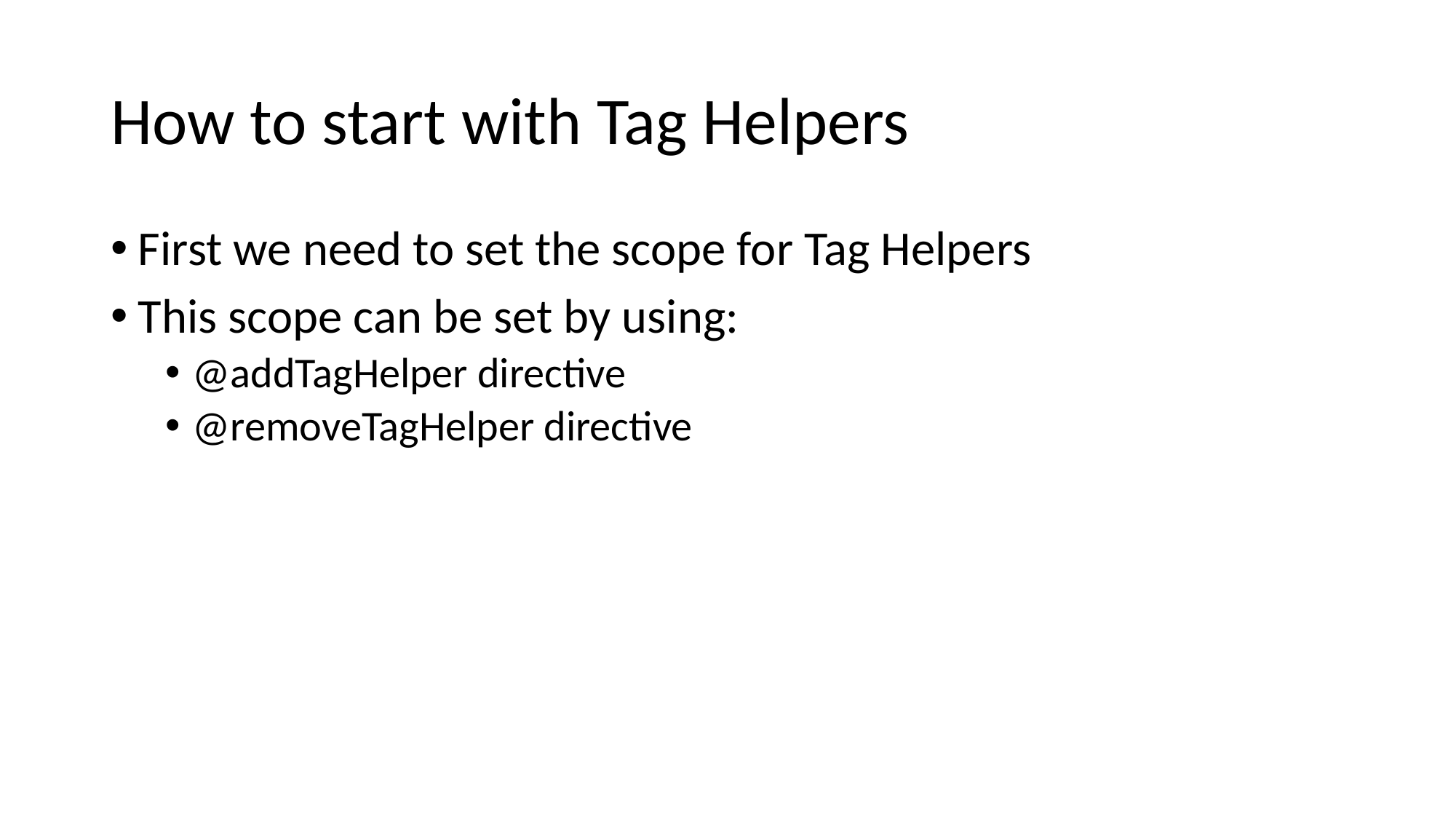

# How to start with Tag Helpers
First we need to set the scope for Tag Helpers
This scope can be set by using:
@addTagHelper directive
@removeTagHelper directive